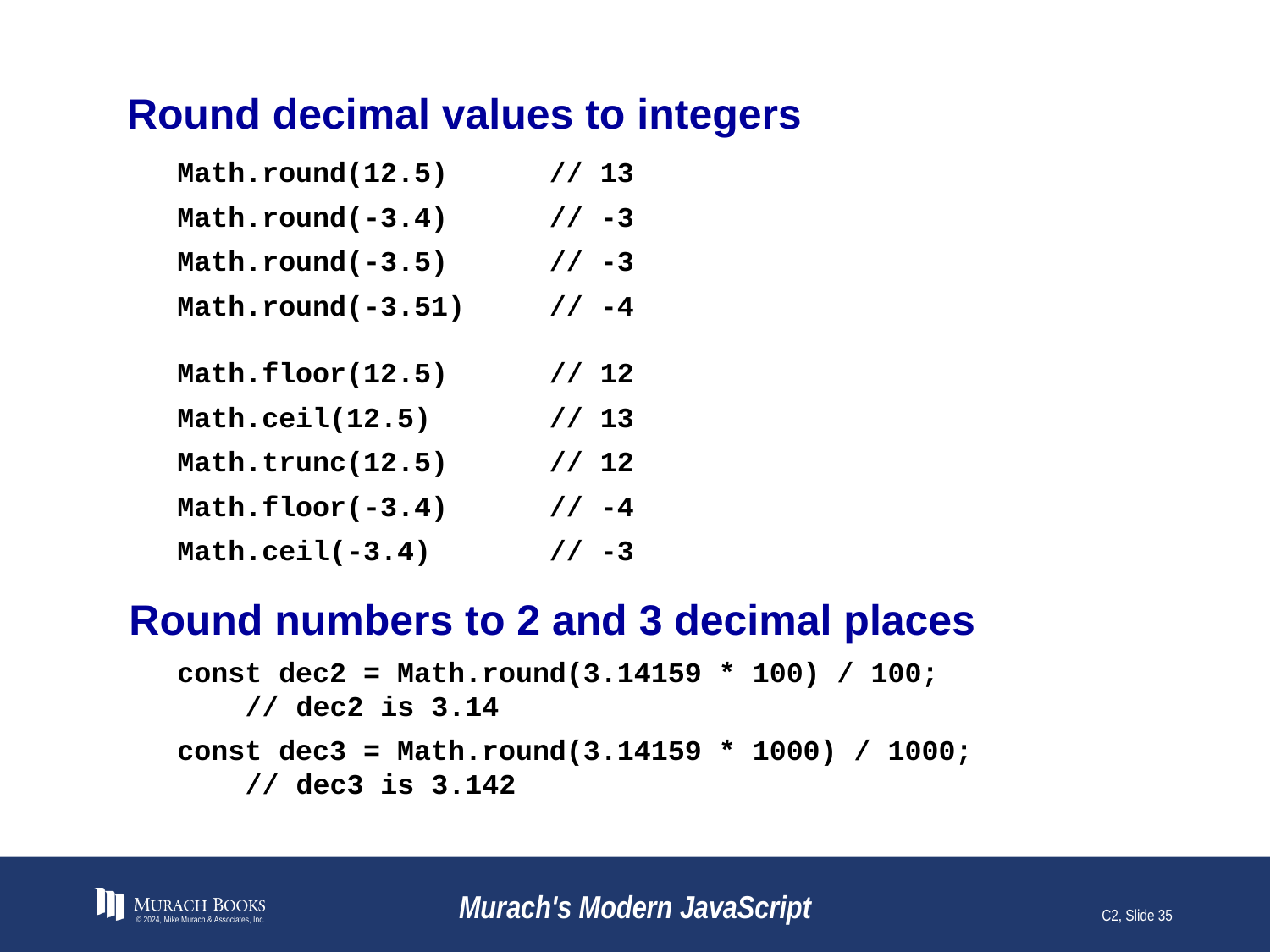

# Round decimal values to integers
Math.round(12.5)      // 13
Math.round(-3.4)      // -3
Math.round(-3.5)      // -3
Math.round(-3.51)     // -4

Math.floor(12.5)      // 12
Math.ceil(12.5)       // 13
Math.trunc(12.5)      // 12
Math.floor(-3.4)      // -4
Math.ceil(-3.4)       // -3
Round numbers to 2 and 3 decimal places
const dec2 = Math.round(3.14159 * 100) / 100;
    // dec2 is 3.14
const dec3 = Math.round(3.14159 * 1000) / 1000;
    // dec3 is 3.142

© 2024, Mike Murach & Associates, Inc.
Murach's Modern JavaScript

C2, Slide 35